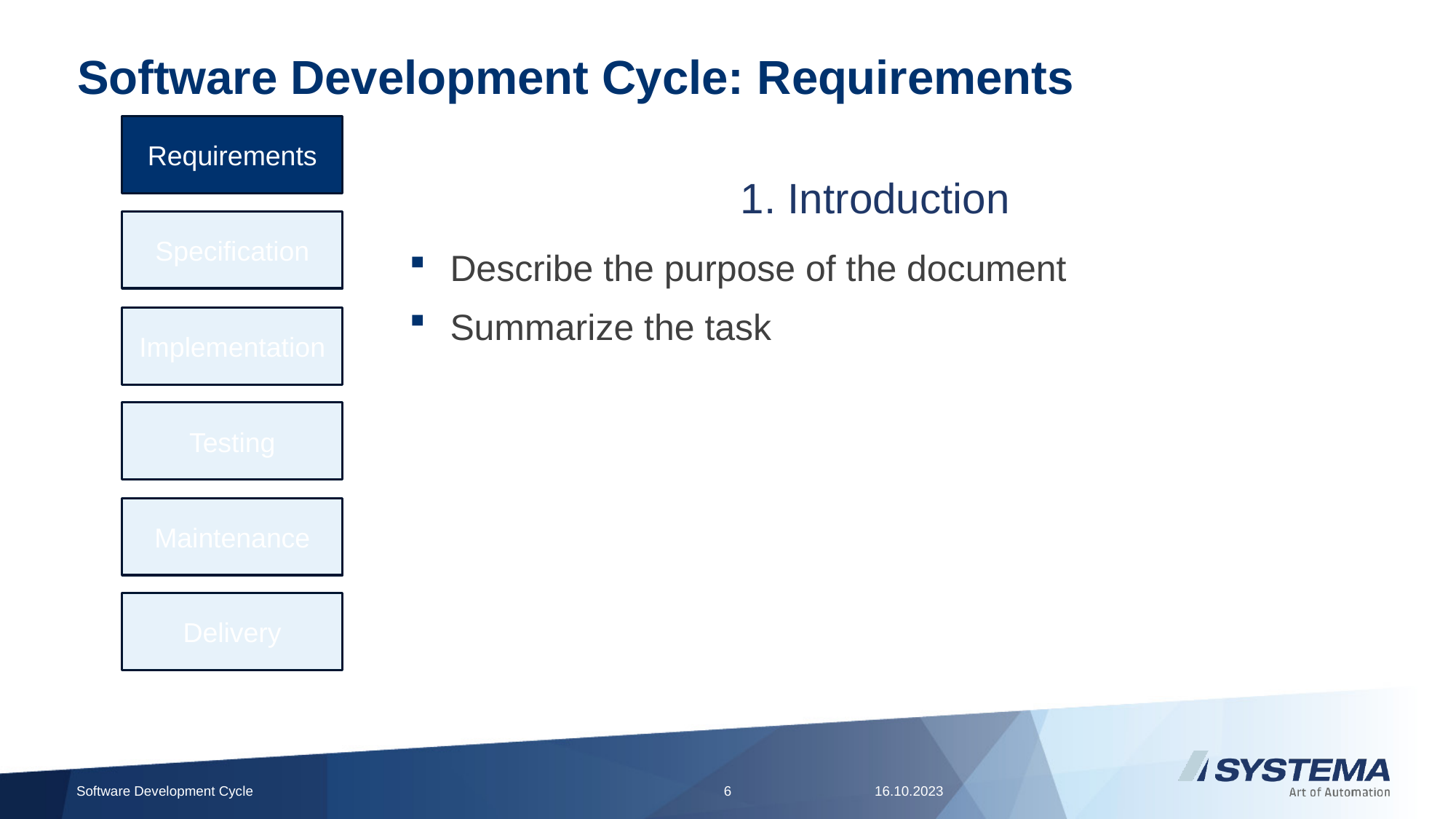

# Software Development Cycle: Requirements
Requirements
1. Introduction
Specification
Describe the purpose of the document
Summarize the task
Implementation
Testing
Maintenance
Delivery